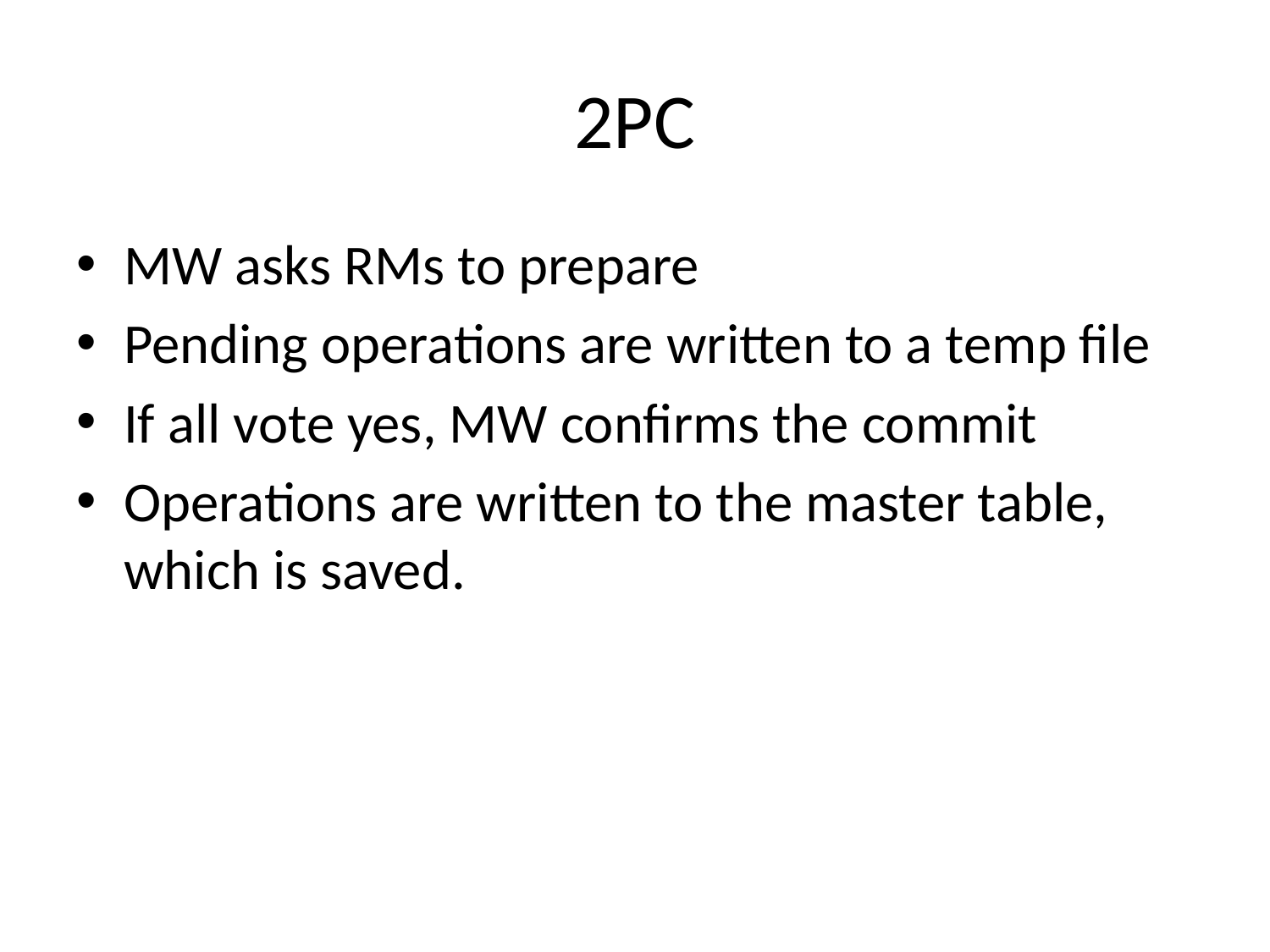

# 2PC
MW asks RMs to prepare
Pending operations are written to a temp file
If all vote yes, MW confirms the commit
Operations are written to the master table, which is saved.